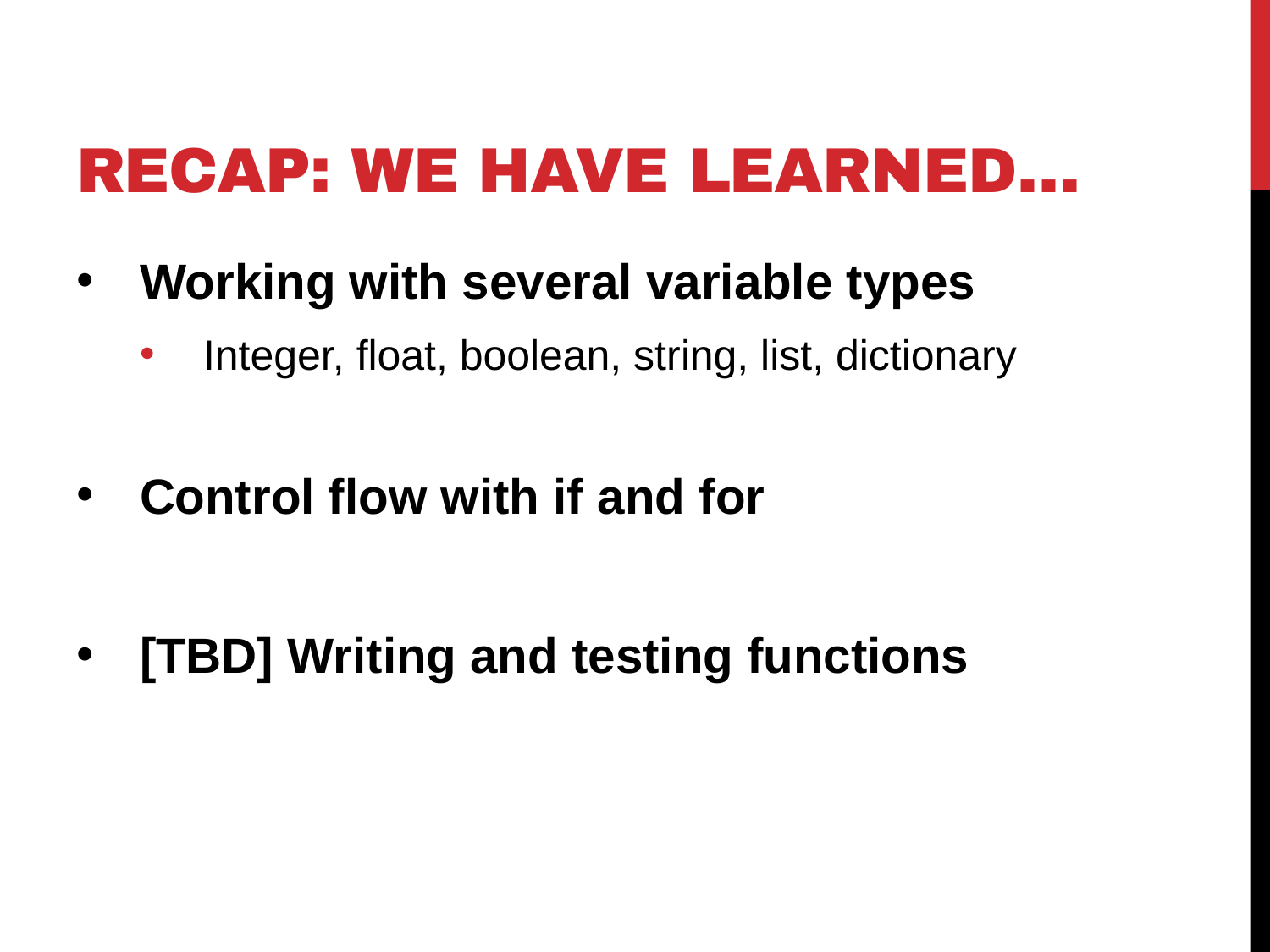

# Recap: we have learned…
Working with several variable types
Integer, float, boolean, string, list, dictionary

Control flow with if and for

[TBD] Writing and testing functions